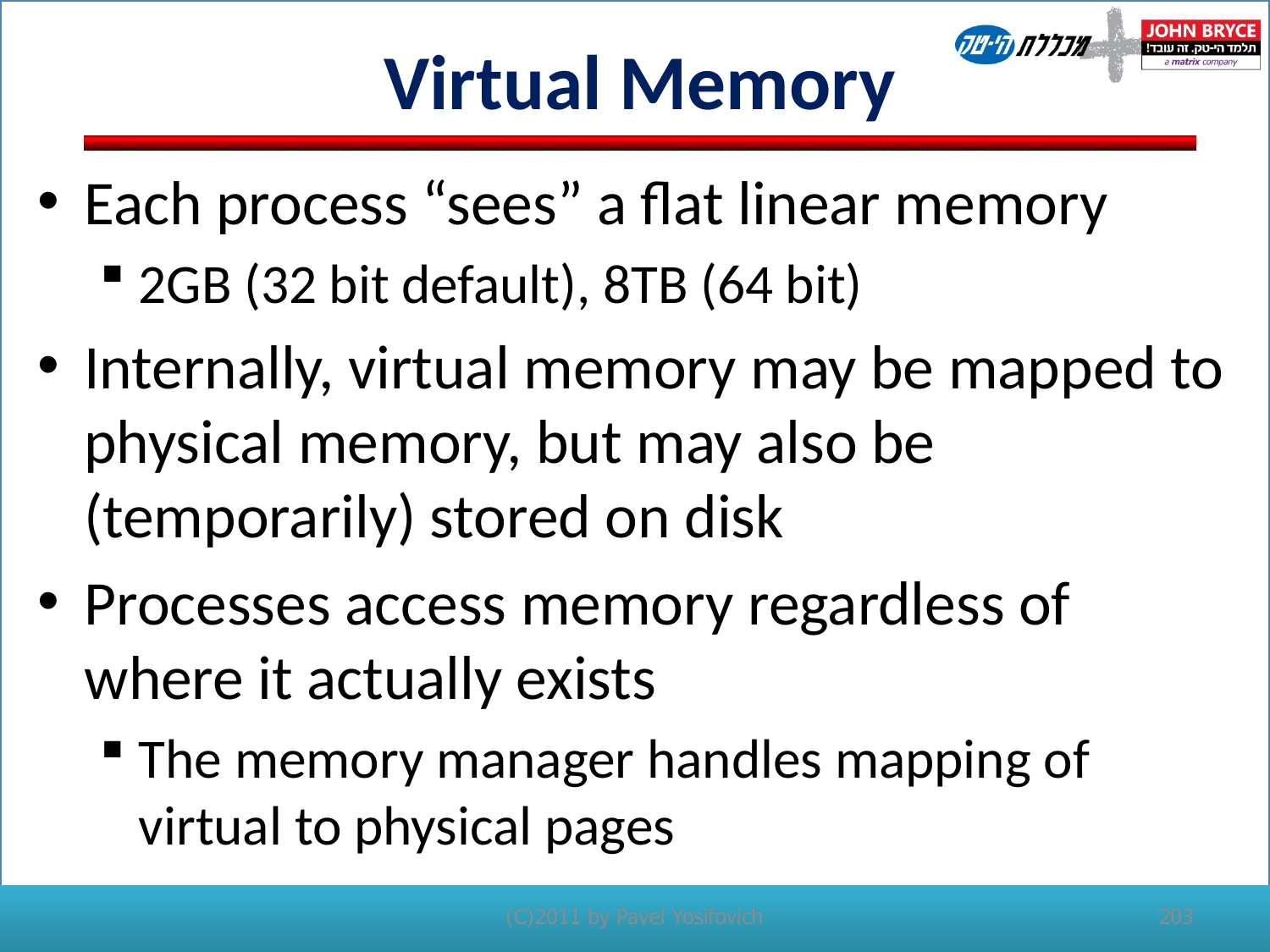

# Virtual Memory
Each process “sees” a flat linear memory
2GB (32 bit default), 8TB (64 bit)
Internally, virtual memory may be mapped to physical memory, but may also be (temporarily) stored on disk
Processes access memory regardless of where it actually exists
The memory manager handles mapping of virtual to physical pages

203
(C)2011 by Pavel Yosifovich